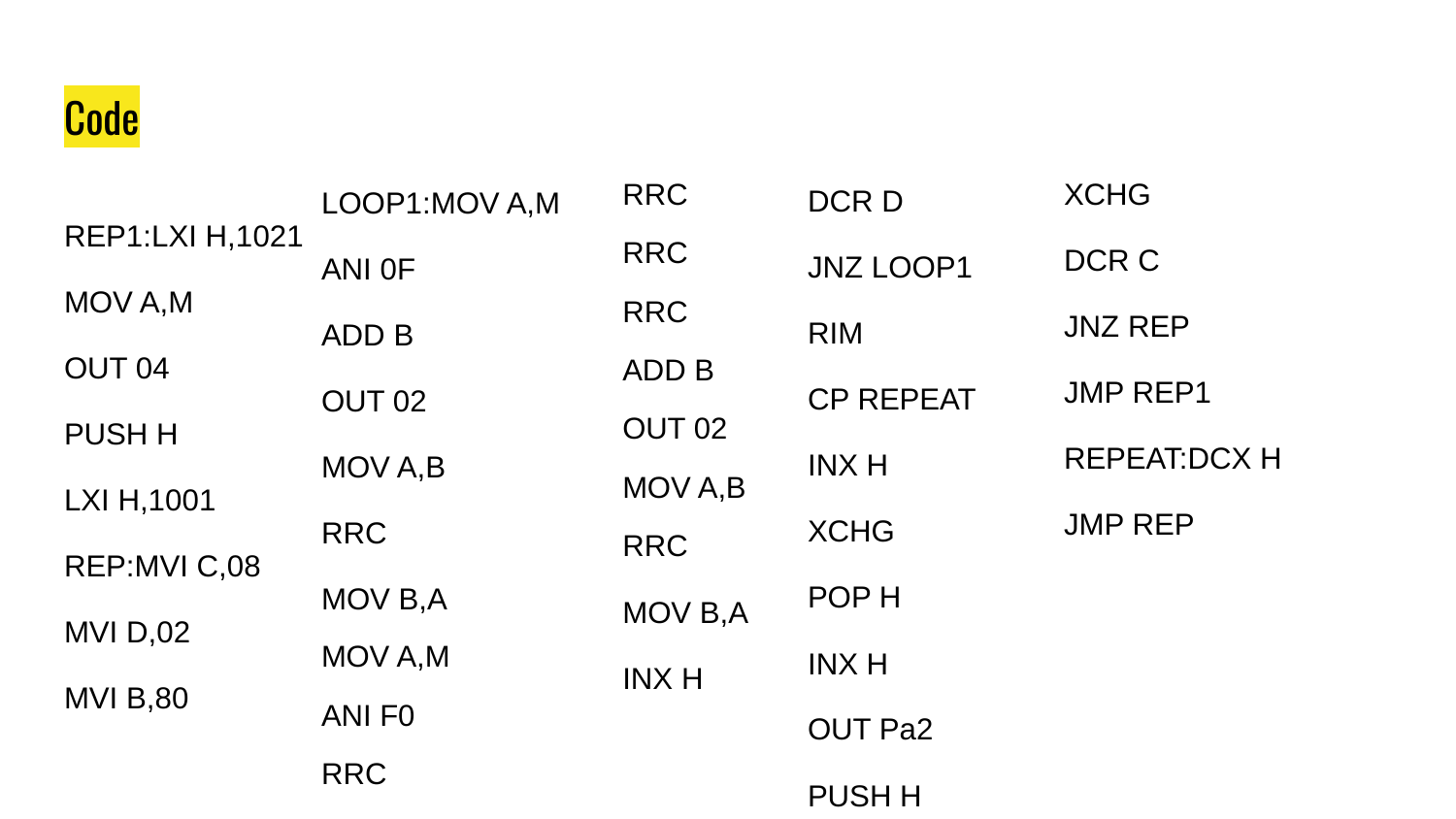

# Code
XCHG
DCR C
JNZ REP
JMP REP1
REPEAT:DCX H
JMP REP
DCR D
JNZ LOOP1
RIM
CP REPEAT
INX H
XCHG
POP H
INX H
OUT Pa2
PUSH H

LOOP1:MOV A,M
ANI 0F
ADD B
OUT 02
MOV A,B
RRC
MOV B,A
MOV A,M
ANI F0
RRC
RRC
RRC
RRC
ADD B
OUT 02
MOV A,B
RRC
MOV B,A
INX H

REP1:LXI H,1021
MOV A,M
OUT 04
PUSH H
LXI H,1001
REP:MVI C,08
MVI D,02
MVI B,80